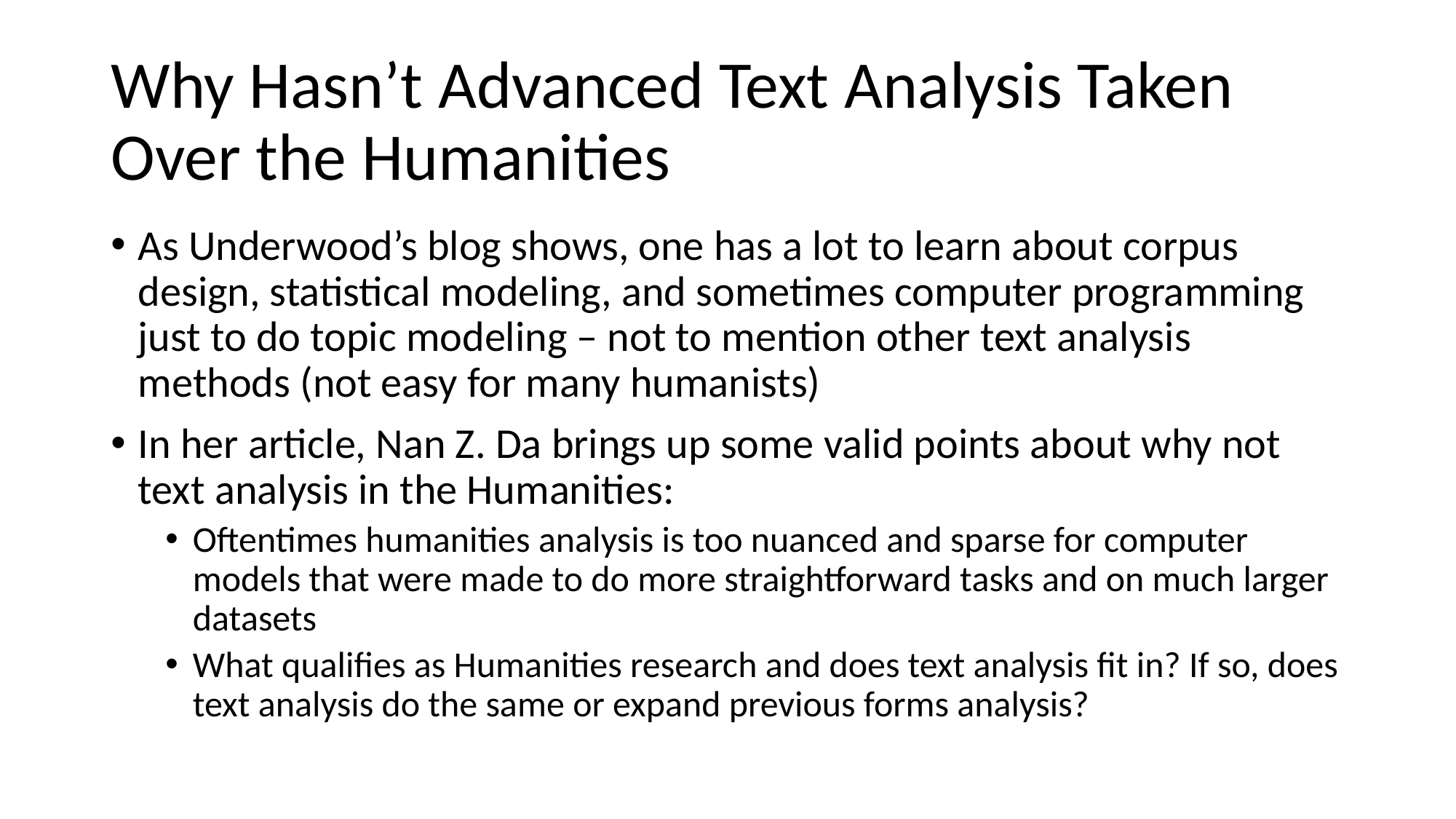

# Why Hasn’t Advanced Text Analysis Taken Over the Humanities
As Underwood’s blog shows, one has a lot to learn about corpus design, statistical modeling, and sometimes computer programming just to do topic modeling – not to mention other text analysis methods (not easy for many humanists)
In her article, Nan Z. Da brings up some valid points about why not text analysis in the Humanities:
Oftentimes humanities analysis is too nuanced and sparse for computer models that were made to do more straightforward tasks and on much larger datasets
What qualifies as Humanities research and does text analysis fit in? If so, does text analysis do the same or expand previous forms analysis?